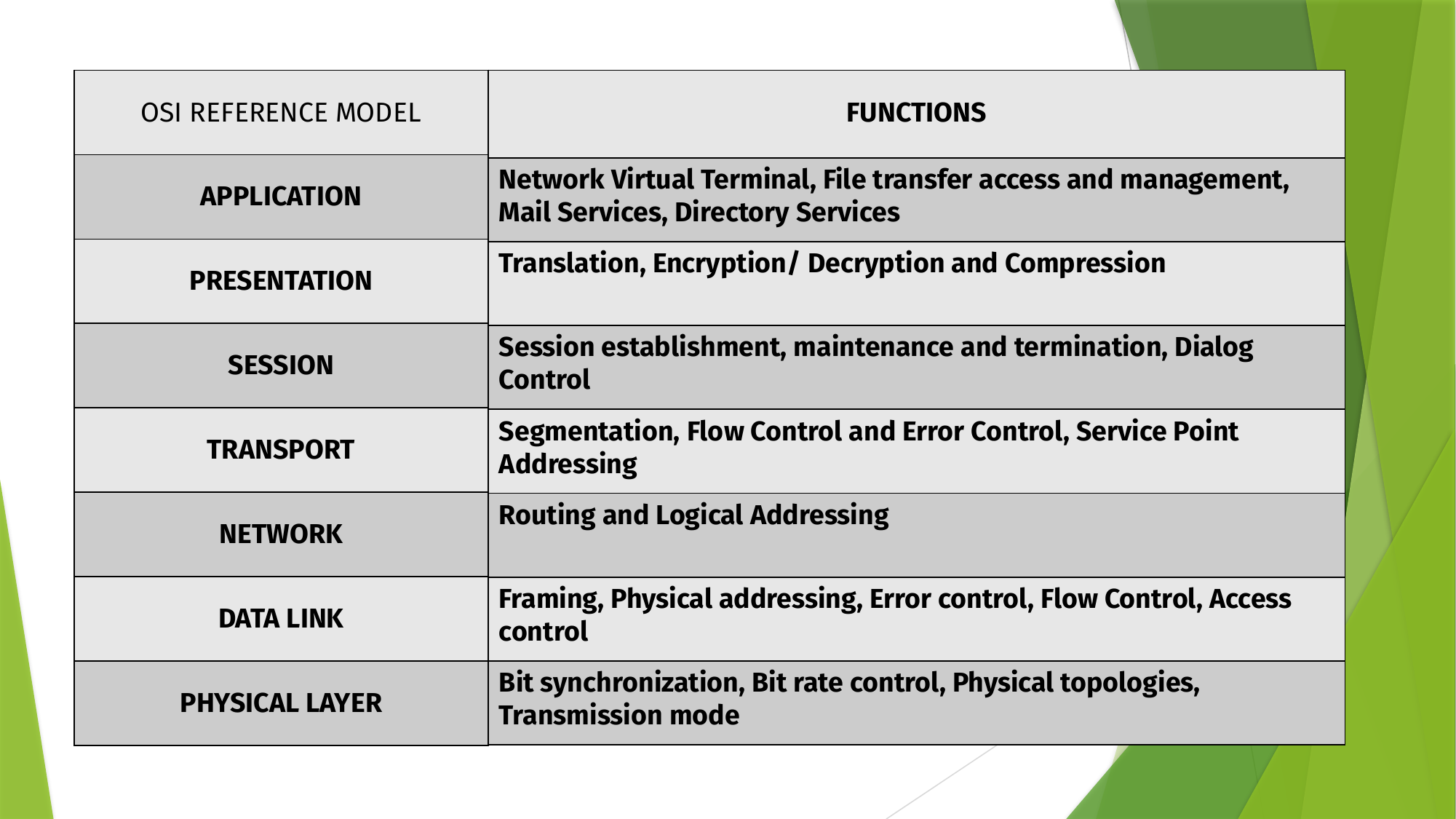

| OSI REFERENCE MODEL |
| --- |
| APPLICATION |
| PRESENTATION |
| SESSION |
| TRANSPORT |
| NETWORK |
| DATA LINK |
| PHYSICAL LAYER |
| FUNCTIONS |
| --- |
| Network Virtual Terminal, File transfer access and management, Mail Services, Directory Services |
| Translation, Encryption/ Decryption and Compression |
| Session establishment, maintenance and termination, Dialog Control |
| Segmentation, Flow Control and Error Control, Service Point Addressing |
| Routing and Logical Addressing |
| Framing, Physical addressing, Error control, Flow Control, Access control |
| Bit synchronization, Bit rate control, Physical topologies, Transmission mode |